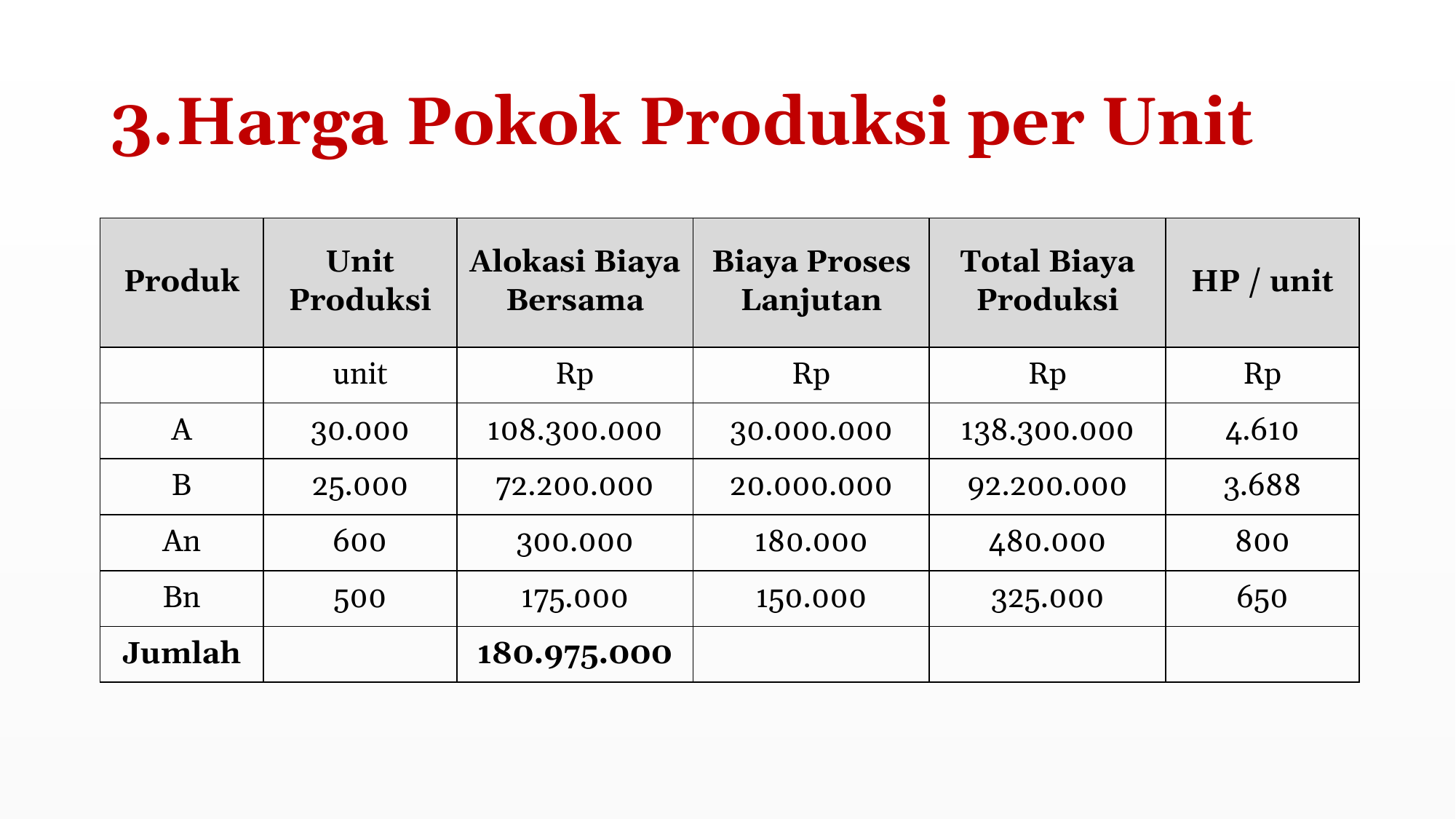

# Harga Pokok Produksi per Unit
| Produk | Unit Produksi | Alokasi Biaya Bersama | Biaya Proses Lanjutan | Total Biaya Produksi | HP / unit |
| --- | --- | --- | --- | --- | --- |
|  | unit | Rp | Rp | Rp | Rp |
| A | 30.000 | 108.300.000 | 30.000.000 | 138.300.000 | 4.610 |
| B | 25.000 | 72.200.000 | 20.000.000 | 92.200.000 | 3.688 |
| An | 600 | 300.000 | 180.000 | 480.000 | 800 |
| Bn | 500 | 175.000 | 150.000 | 325.000 | 650 |
| Jumlah |  | 180.975.000 |  |  |  |